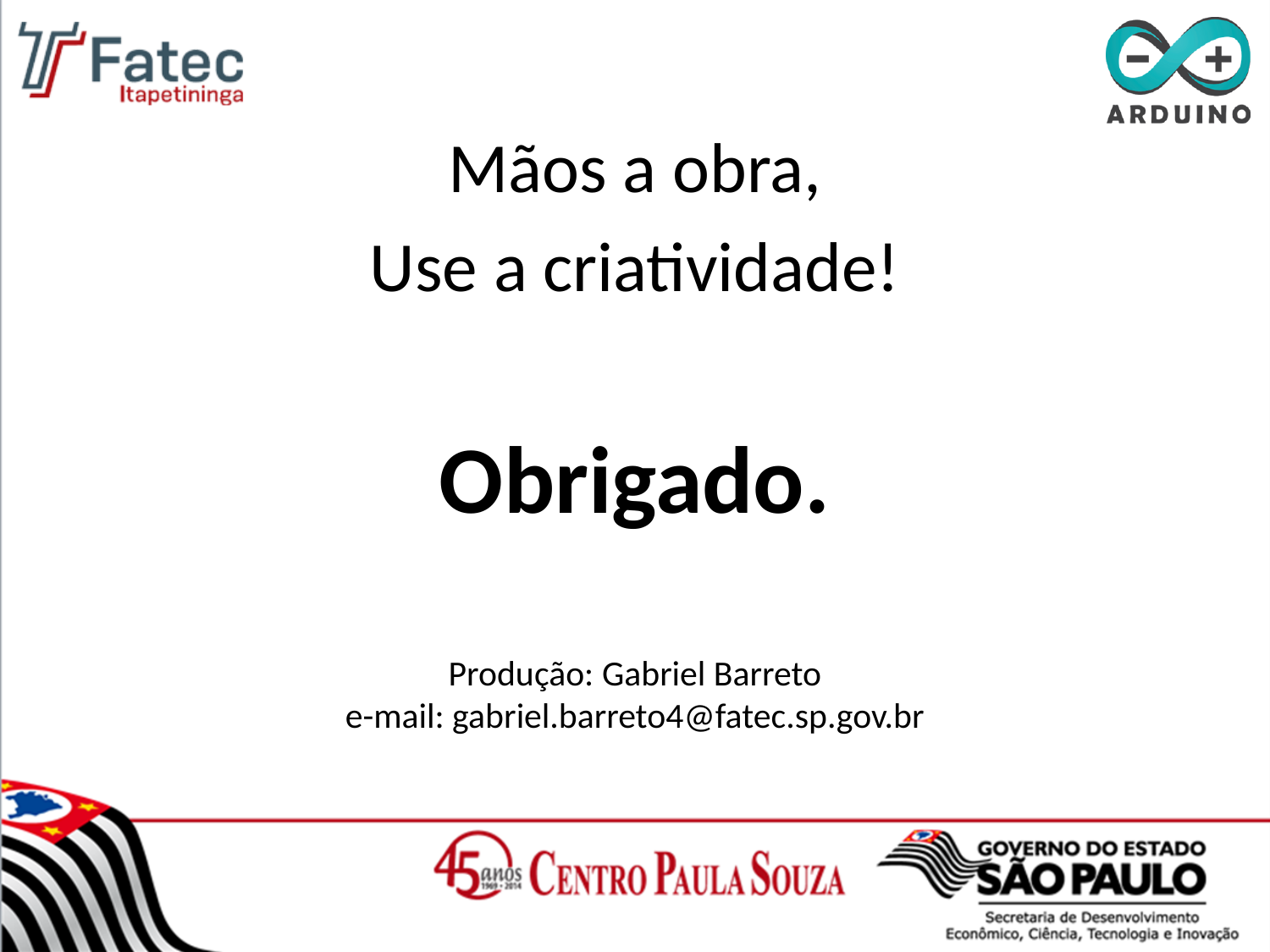

Mãos a obra,
Use a criatividade!
Obrigado.
Produção: Gabriel Barreto
e-mail: gabriel.barreto4@fatec.sp.gov.br